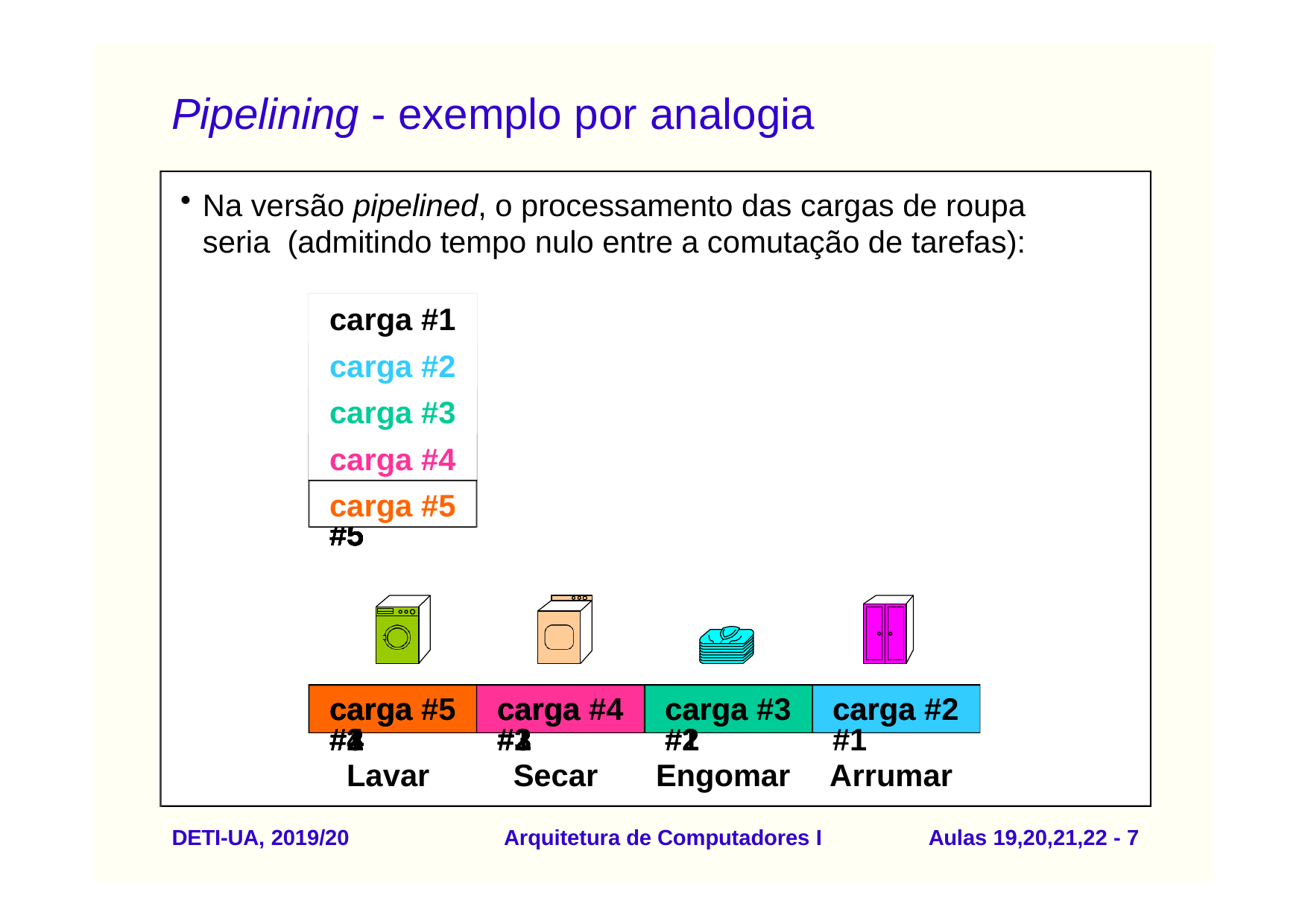

# Pipelining - exemplo por analogia

Na versão pipelined, o processamento das cargas de roupa seria  (admitindo tempo nulo entre a comutação de tarefas):

carga #1
carga #2
carga #3
carga #4
carga #5

carga #1
carga #1
carga #1
carga #1
carga #1

carga #2
carga #2
carga #2
carga #2
carga #2

carga #3
carga #3
carga #3
carga #3
carga #3

carga #4
carga #4
carga #4
carga #4
carga #4

carga #5
carga #5
carga #5
carga #5
carga #5

carga #5
carga #4
carga #3
carga #2
carga #1
carga #1
carga #2
carga #3
carga #4
carga #2
carga #3
carga #1
carga #2
carga #1
Lavar
Secar
Engomar
Arrumar
DETI-UA, 2019/20
Arquitetura de Computadores I
Aulas 19,20,21,22 - 7